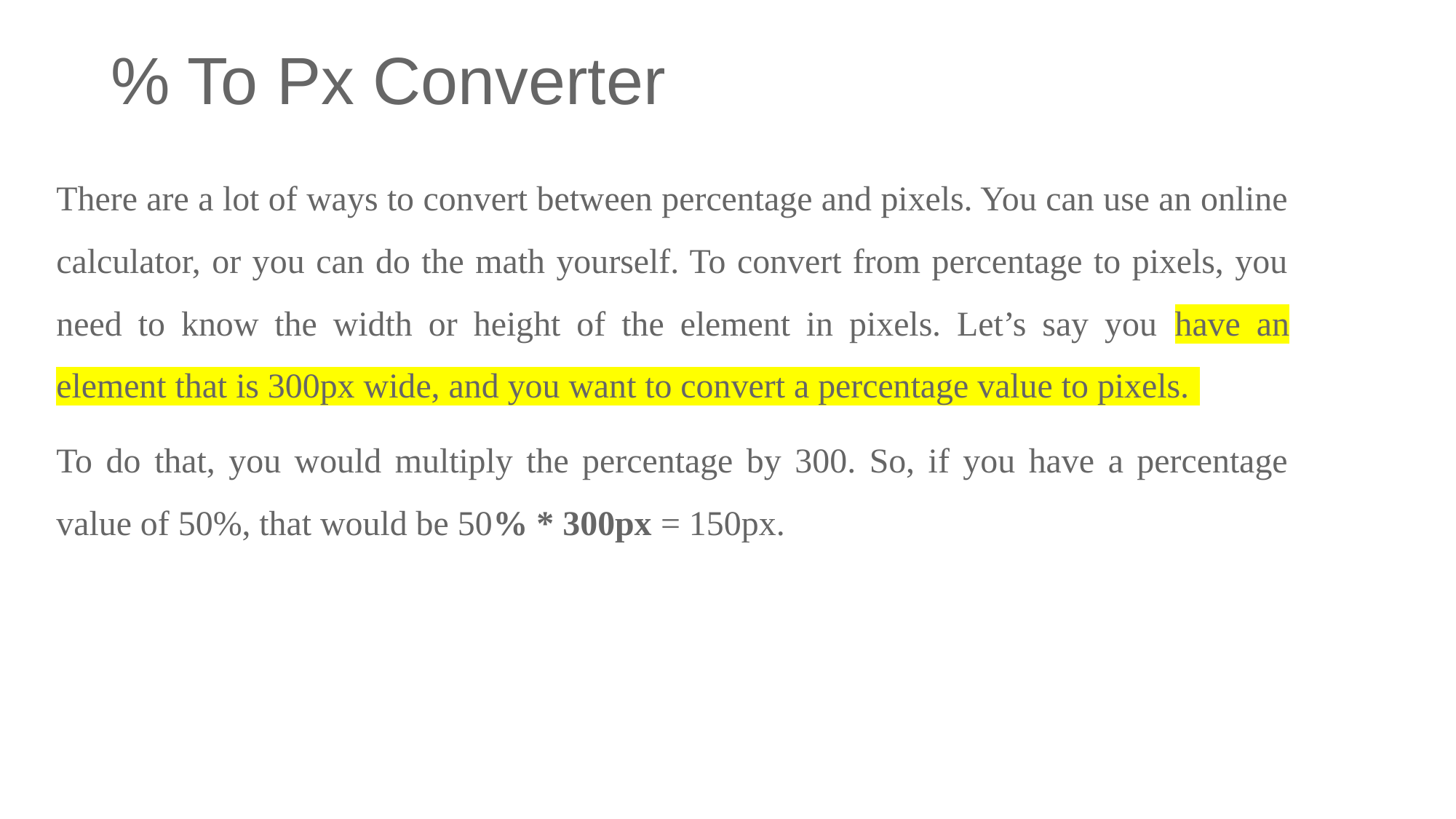

# % To Px Converter
There are a lot of ways to convert between percentage and pixels. You can use an online calculator, or you can do the math yourself. To convert from percentage to pixels, you need to know the width or height of the element in pixels. Let’s say you have an element that is 300px wide, and you want to convert a percentage value to pixels.
To do that, you would multiply the percentage by 300. So, if you have a percentage value of 50%, that would be 50% * 300px = 150px.